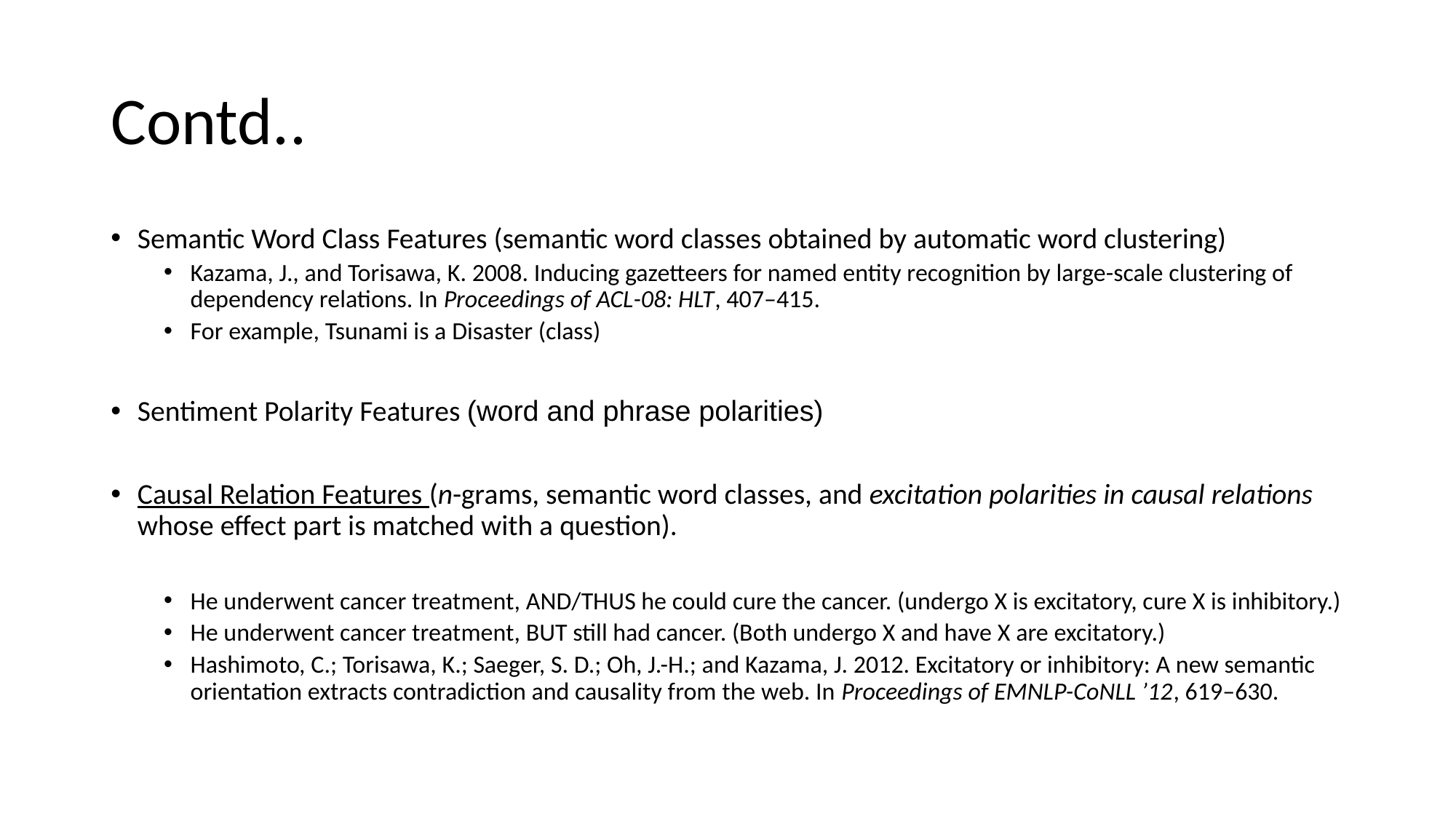

# Contd..
Semantic Word Class Features (semantic word classes obtained by automatic word clustering)
Kazama, J., and Torisawa, K. 2008. Inducing gazetteers for named entity recognition by large-scale clustering of dependency relations. In Proceedings of ACL-08: HLT, 407–415.
For example, Tsunami is a Disaster (class)

Sentiment Polarity Features (word and phrase polarities)

Causal Relation Features (n-grams, semantic word classes, and excitation polarities in causal relations whose effect part is matched with a question).

He underwent cancer treatment, AND/THUS he could cure the cancer. (undergo X is excitatory, cure X is inhibitory.)
He underwent cancer treatment, BUT still had cancer. (Both undergo X and have X are excitatory.)
Hashimoto, C.; Torisawa, K.; Saeger, S. D.; Oh, J.-H.; and Kazama, J. 2012. Excitatory or inhibitory: A new semantic orientation extracts contradiction and causality from the web. In Proceedings of EMNLP-CoNLL ’12, 619–630.